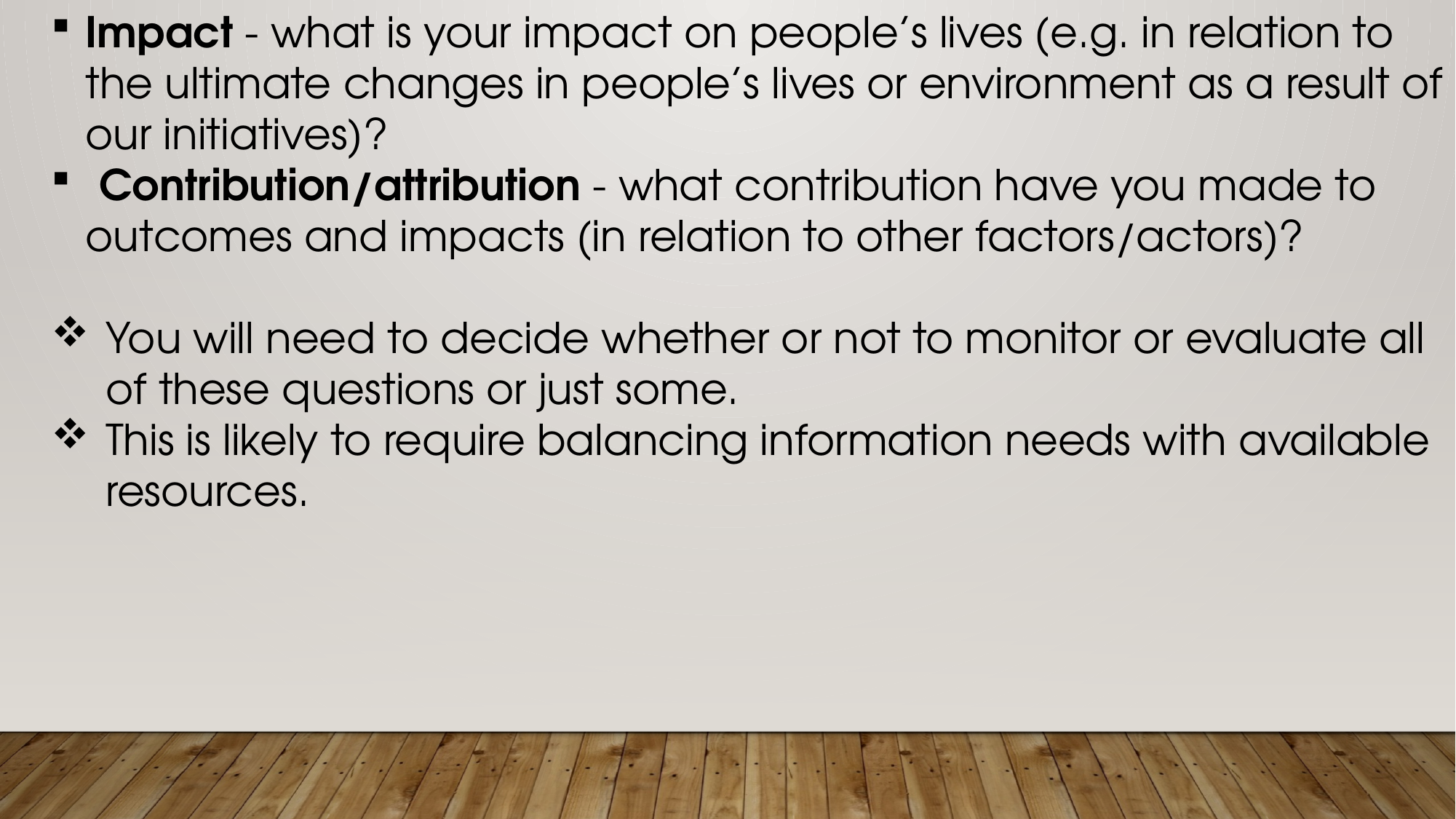

Impact - what is your impact on people’s lives (e.g. in relation to the ultimate changes in people’s lives or environment as a result of our initiatives)?
 Contribution/attribution - what contribution have you made to outcomes and impacts (in relation to other factors/actors)?

You will need to decide whether or not to monitor or evaluate all of these questions or just some.
This is likely to require balancing information needs with available resources.